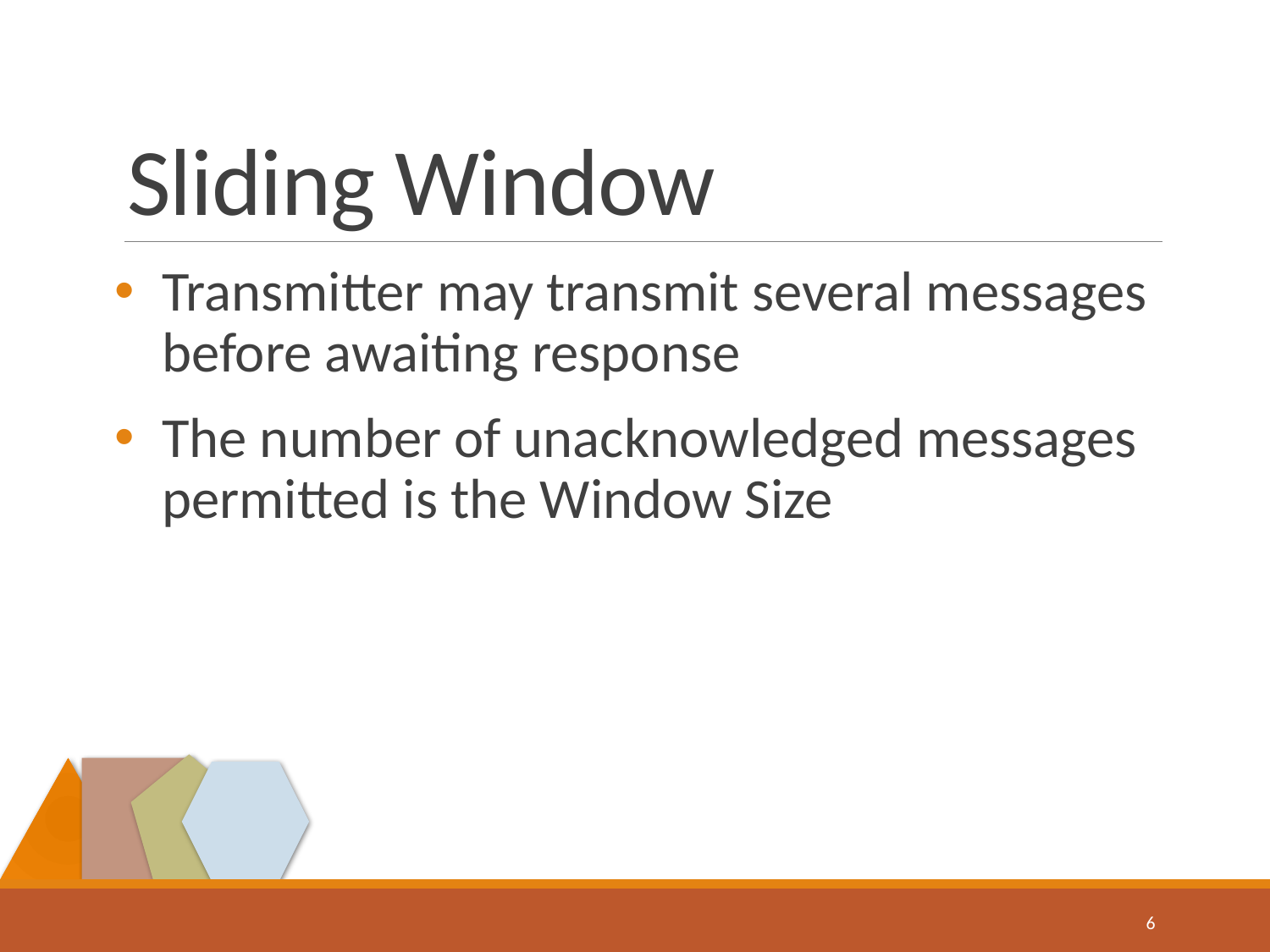

# Sliding Window
Transmitter may transmit several messages before awaiting response
The number of unacknowledged messages permitted is the Window Size
6